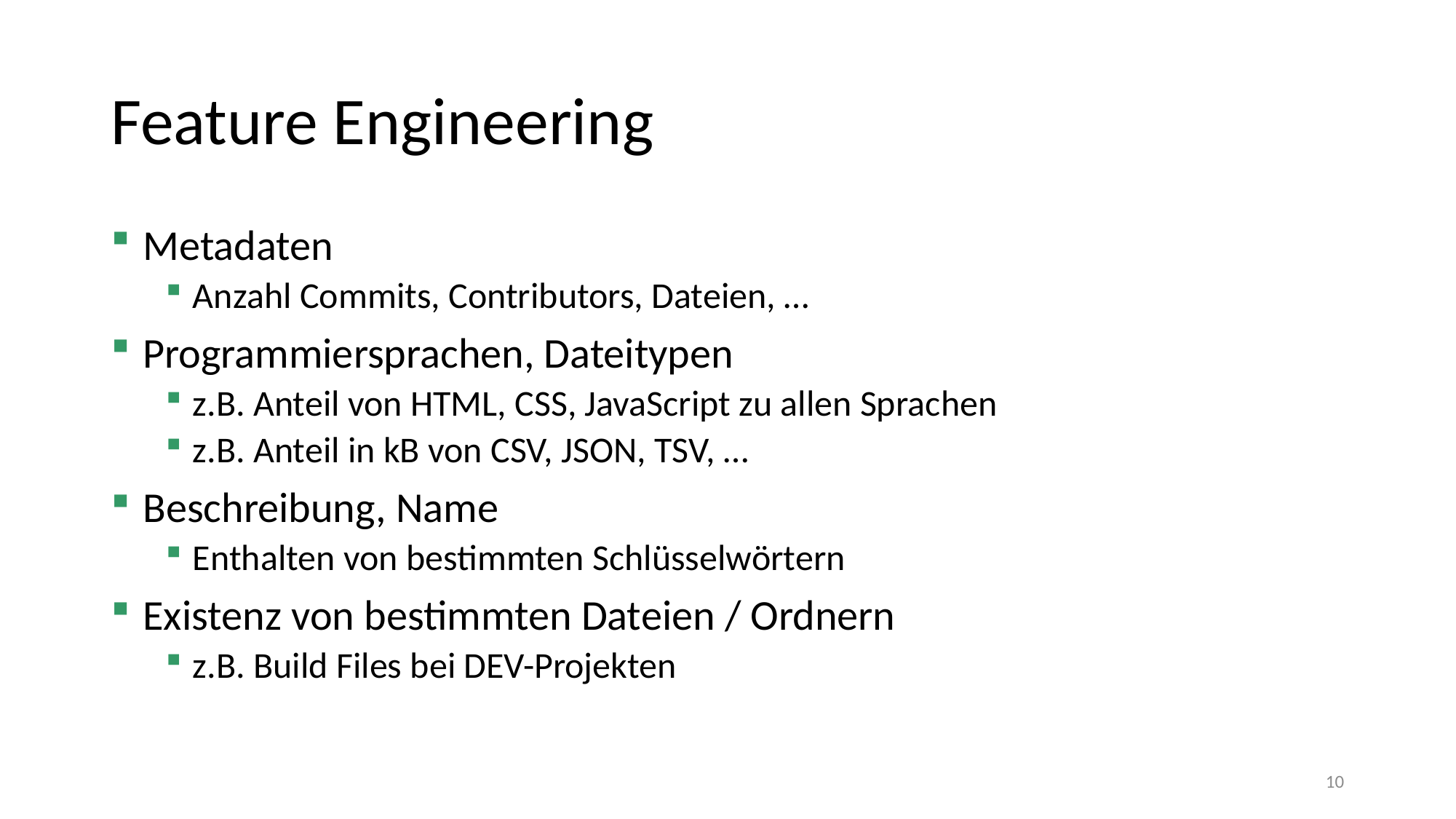

# Feature Engineering
Metadaten
Anzahl Commits, Contributors, Dateien, …
Programmiersprachen, Dateitypen
z.B. Anteil von HTML, CSS, JavaScript zu allen Sprachen
z.B. Anteil in kB von CSV, JSON, TSV, …
Beschreibung, Name
Enthalten von bestimmten Schlüsselwörtern
Existenz von bestimmten Dateien / Ordnern
z.B. Build Files bei DEV-Projekten

10